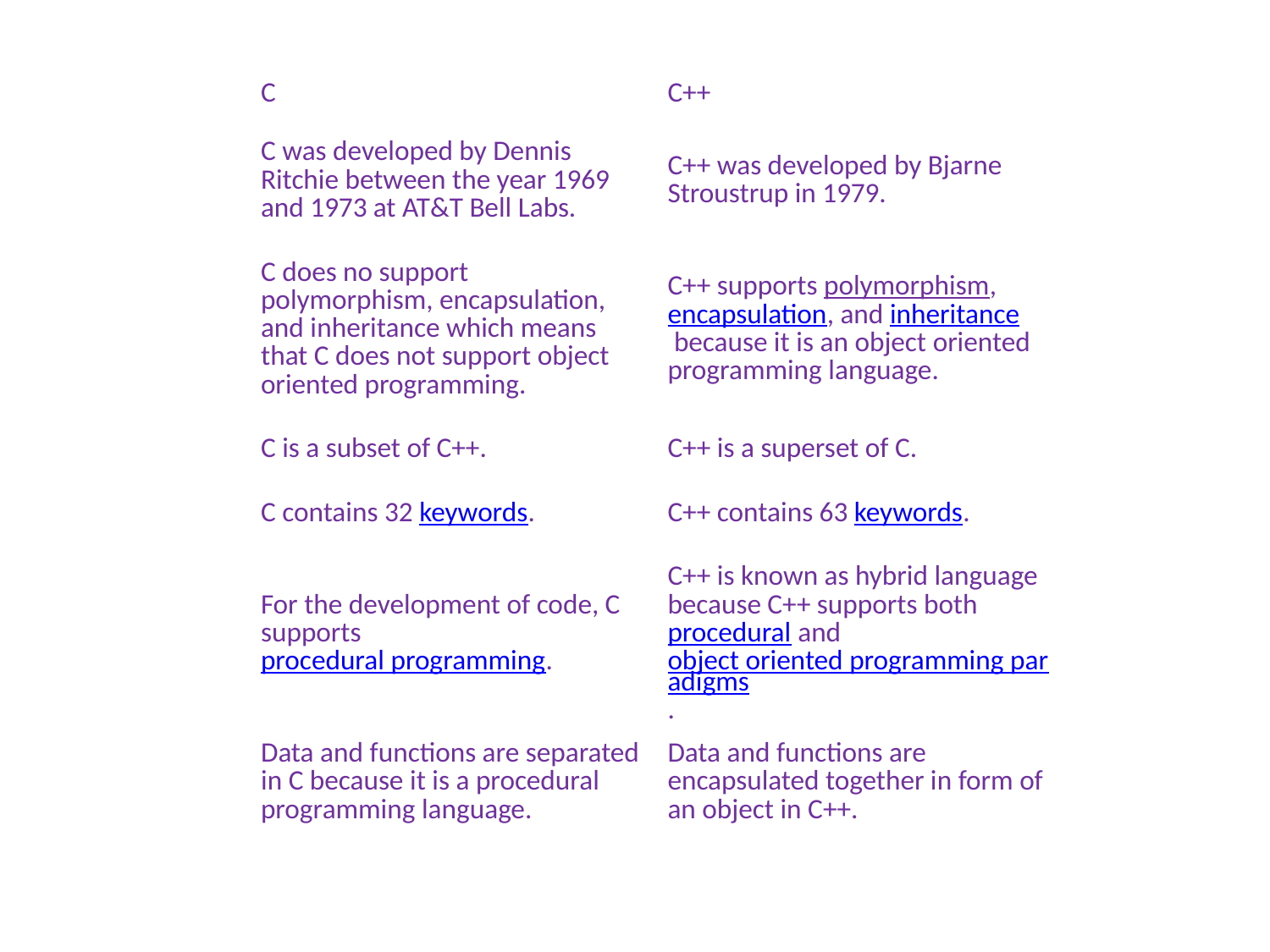

| C | C++ |
| --- | --- |
| C was developed by Dennis Ritchie between the year 1969 and 1973 at AT&T Bell Labs. | C++ was developed by Bjarne Stroustrup in 1979. |
| C does no support polymorphism, encapsulation, and inheritance which means that C does not support object oriented programming. | C++ supports polymorphism, encapsulation, and inheritance because it is an object oriented programming language. |
| C is a subset of C++. | C++ is a superset of C. |
| C contains 32 keywords. | C++ contains 63 keywords. |
| For the development of code, C supports procedural programming. | C++ is known as hybrid language because C++ supports both procedural and object oriented programming paradigms. |
| Data and functions are separated in C because it is a procedural programming language. | Data and functions are encapsulated together in form of an object in C++. |